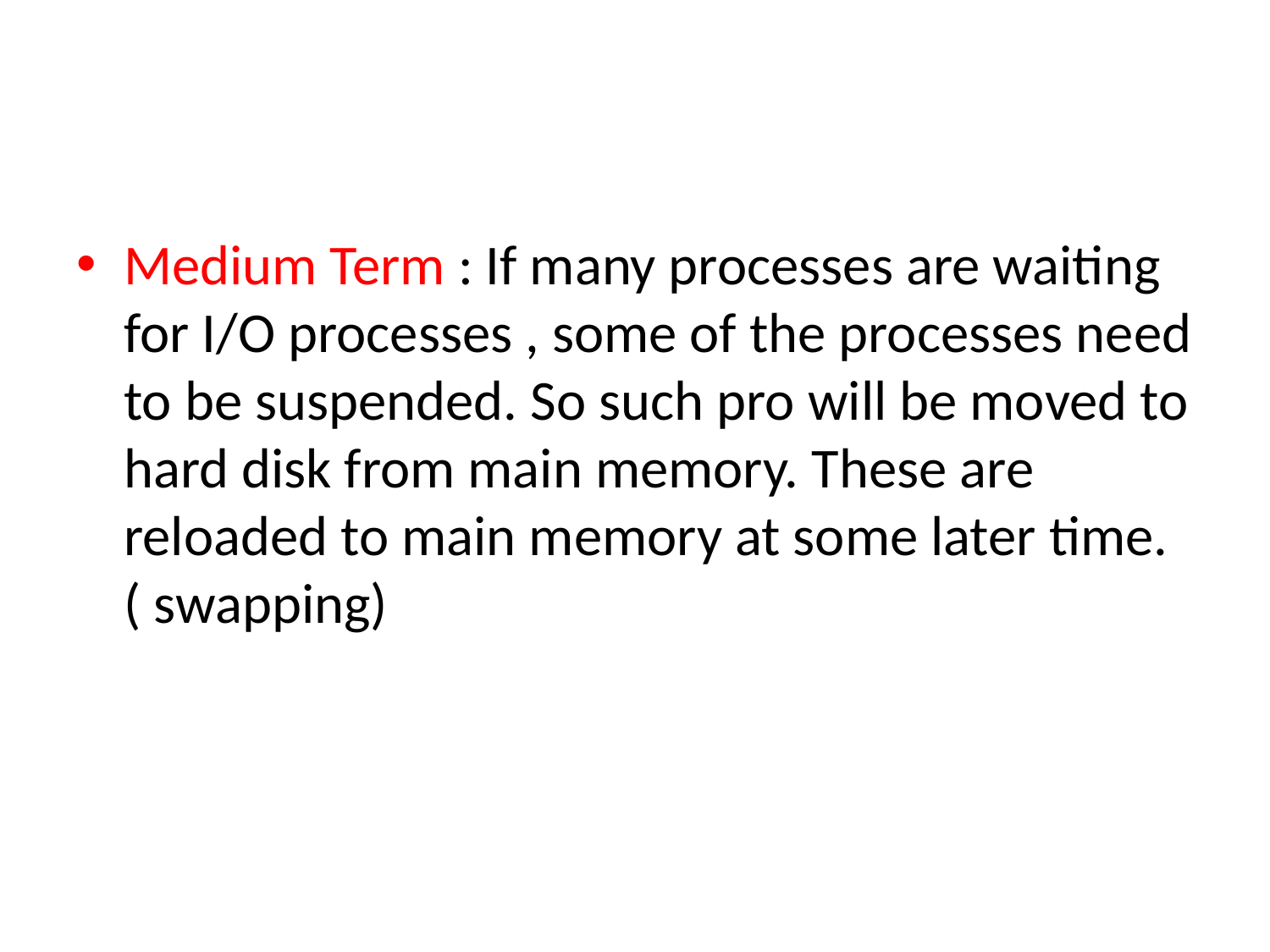

#
Medium Term : If many processes are waiting for I/O processes , some of the processes need to be suspended. So such pro will be moved to hard disk from main memory. These are reloaded to main memory at some later time. ( swapping)